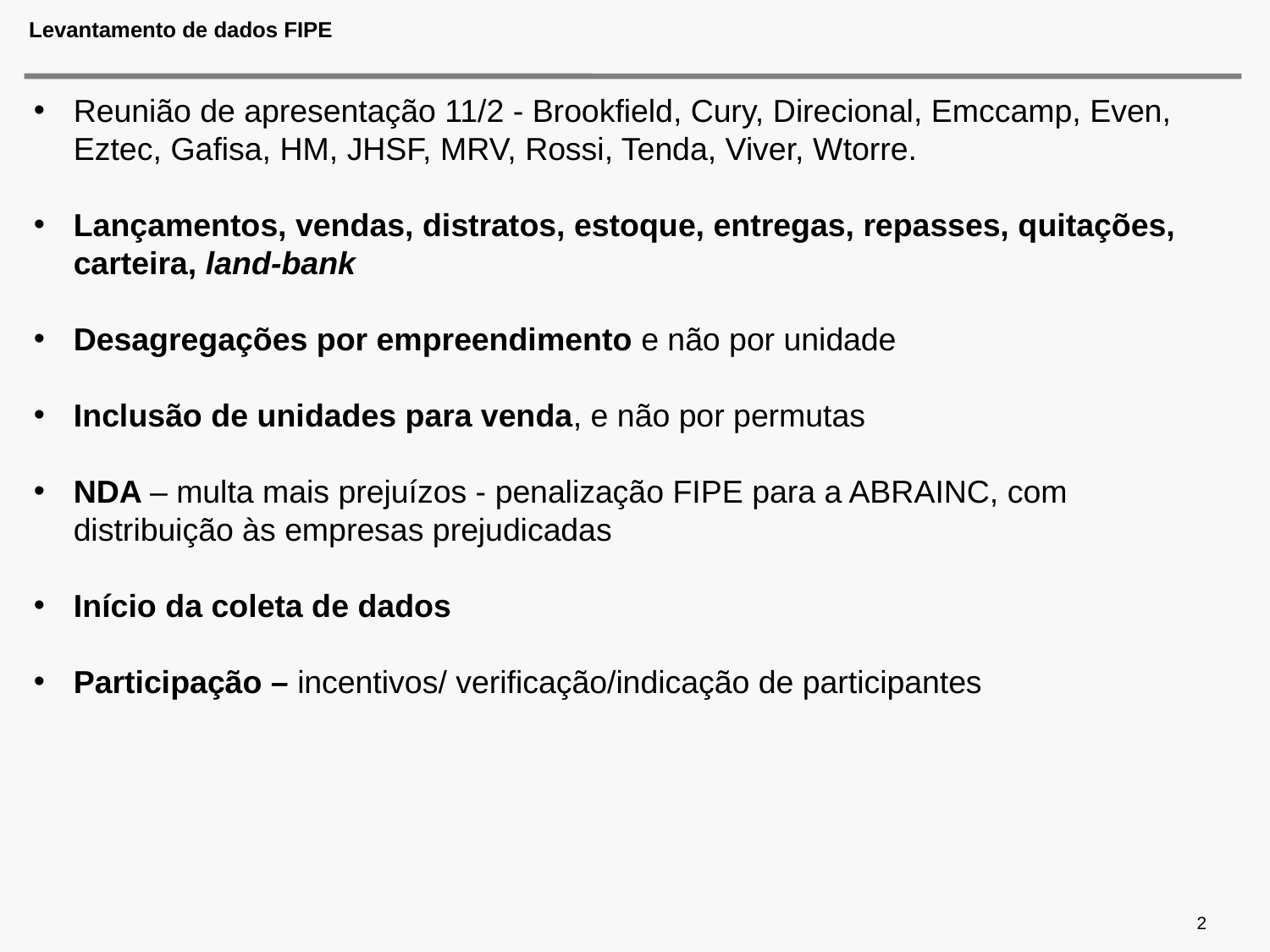

# Levantamento de dados FIPE

Reunião de apresentação 11/2 - Brookfield, Cury, Direcional, Emccamp, Even, Eztec, Gafisa, HM, JHSF, MRV, Rossi, Tenda, Viver, Wtorre.

Lançamentos, vendas, distratos, estoque, entregas, repasses, quitações, carteira, land-bank

Desagregações por empreendimento e não por unidade

Inclusão de unidades para venda, e não por permutas

NDA – multa mais prejuízos - penalização FIPE para a ABRAINC, com distribuição às empresas prejudicadas

Início da coleta de dados

Participação – incentivos/ verificação/indicação de participantes

2